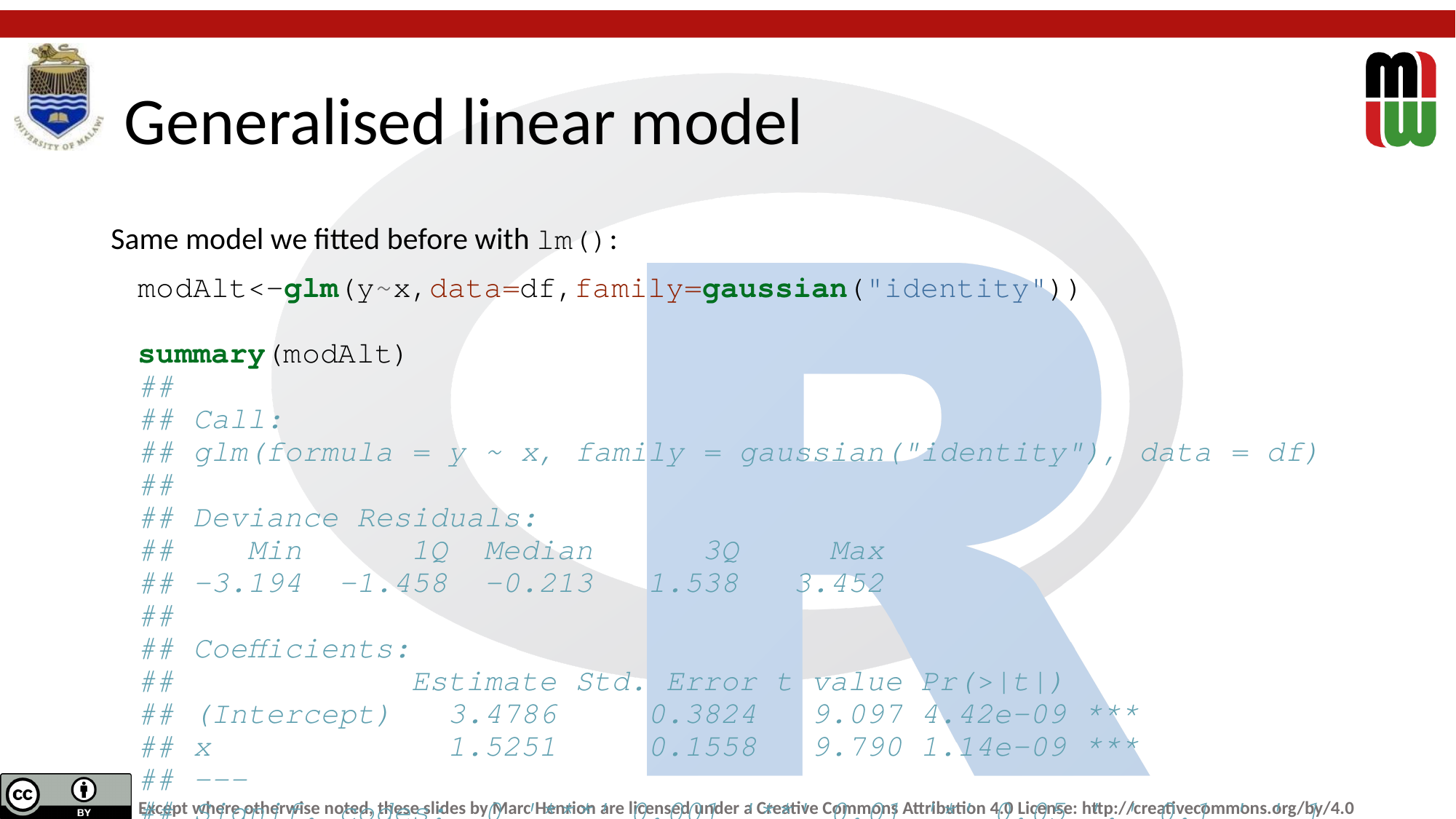

# Generalised linear model
Same model we fitted before with lm():
modAlt<-glm(y~x,data=df,family=gaussian("identity"))
summary(modAlt)
##
## Call:
## glm(formula = y ~ x, family = gaussian("identity"), data = df)
##
## Deviance Residuals:
##    Min      1Q  Median      3Q     Max
## -3.194  -1.458  -0.213   1.538   3.452
##
## Coefficients:
##             Estimate Std. Error t value Pr(>|t|)
## (Intercept)   3.4786     0.3824   9.097 4.42e-09 ***
## x             1.5251     0.1558   9.790 1.14e-09 ***
## ---
## Signif. codes:  0 '***' 0.001 '**' 0.01 '*' 0.05 '.' 0.1 ' ' 1
##
## (Dispersion parameter for gaussian family taken to be 3.655553)
##
##     Null deviance: 434.465  on 24  degrees of freedom
## Residual deviance:  84.078  on 23  degrees of freedom
## AIC: 107.27
##
## Number of Fisher Scoring iterations: 2